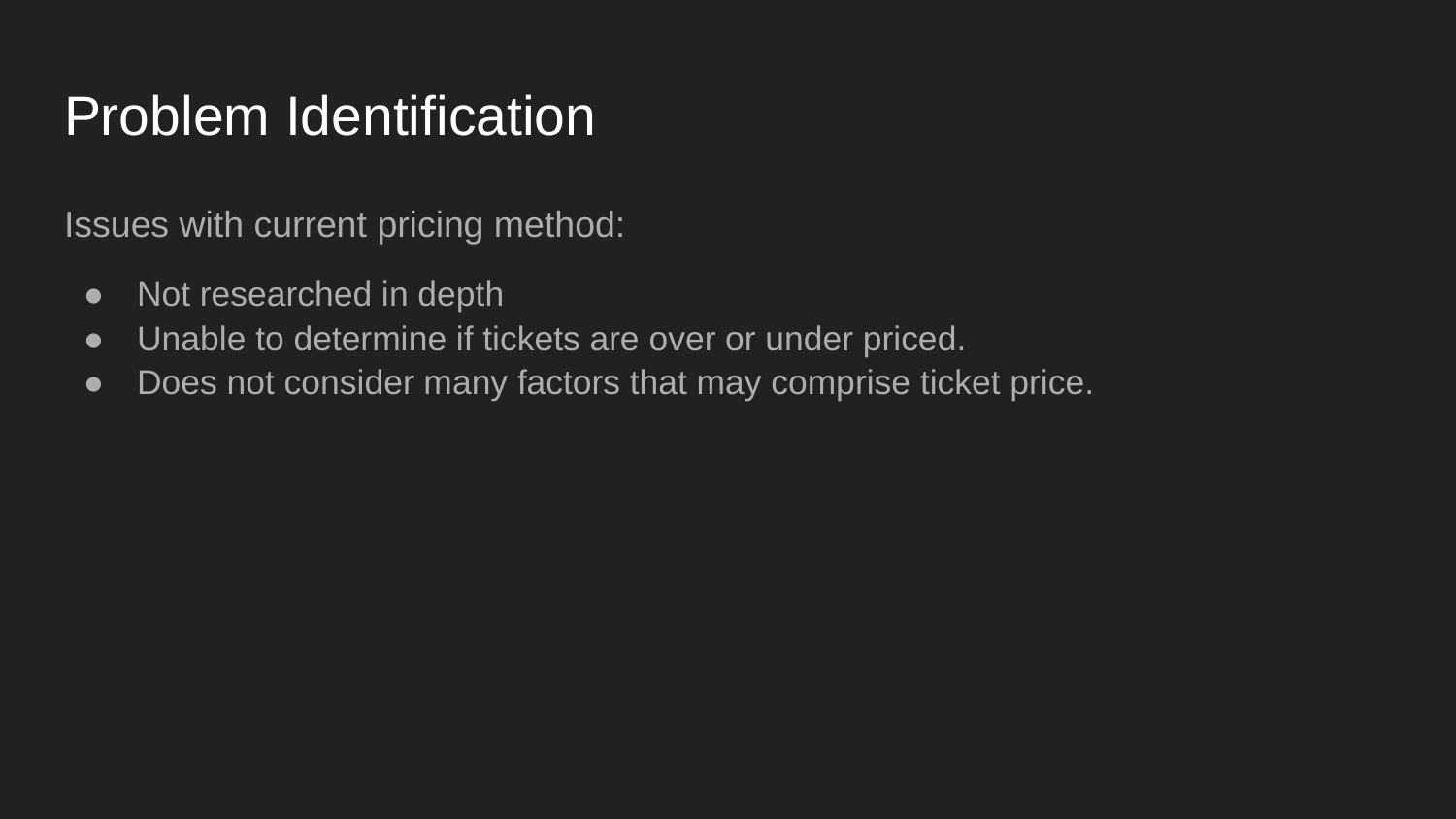

# Problem Identification
Issues with current pricing method:
Not researched in depth
Unable to determine if tickets are over or under priced.
Does not consider many factors that may comprise ticket price.